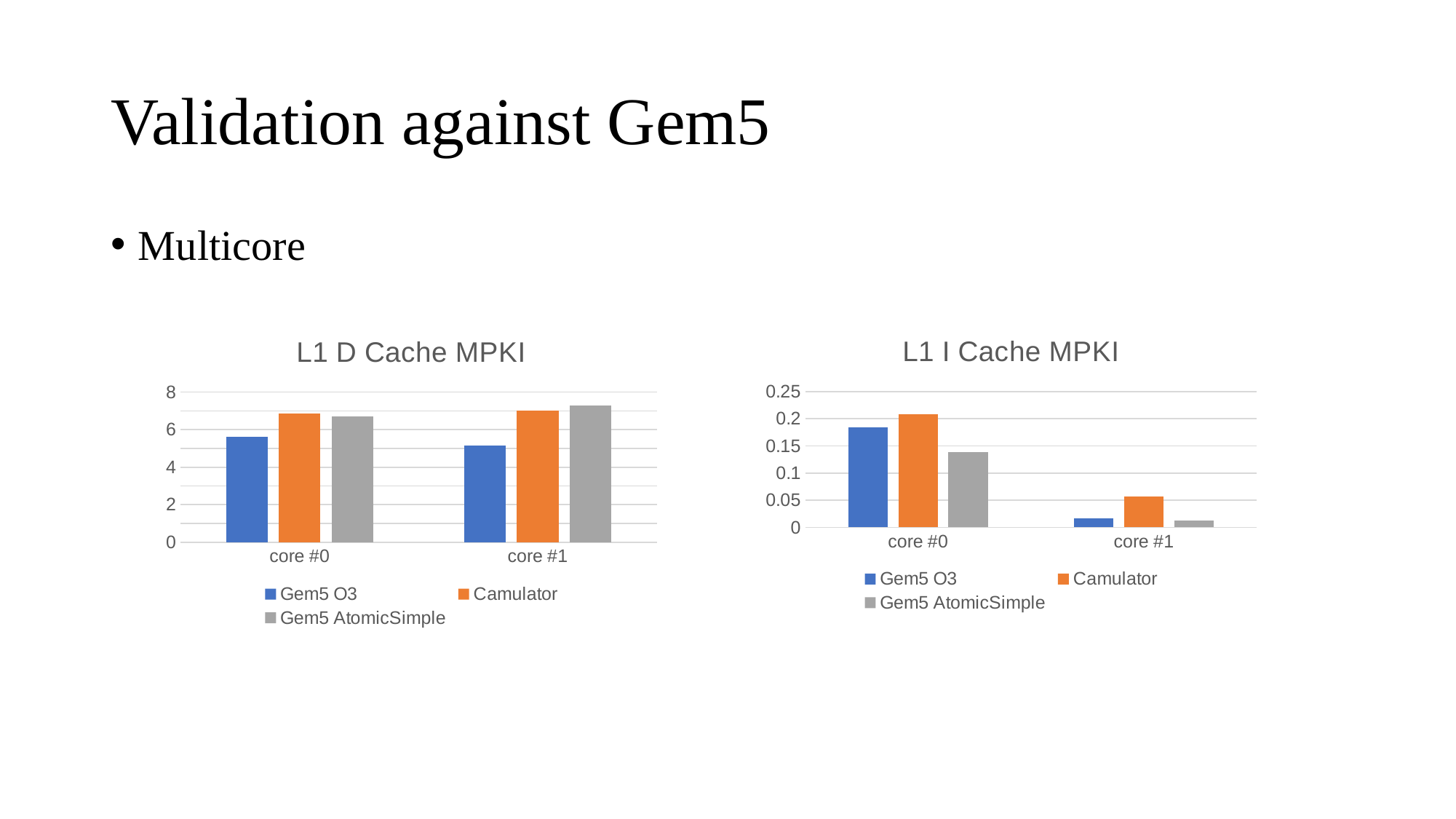

# Validation against Gem5
Multicore

### Chart: L1 D Cache MPKI

| Category | Gem5 O3 | Camulator | Gem5 AtomicSimple |
|---|---|---|---|
| core #0 | 5.632157047799899 | 6.851937826409958 | 6.6970949626475855 |
| core #1 | 5.141105384809454 | 7.023528810382934 | 7.300430150891062 |

### Chart: L1 I Cache MPKI

| Category | Gem5 O3 | Camulator | Gem5 AtomicSimple |
|---|---|---|---|
| core #0 | 0.18441906280828352 | 0.2078001604747638 | 0.13789218121163313 |
| core #1 | 0.016070781902796257 | 0.057017330596857686 | 0.012806830907002626 |